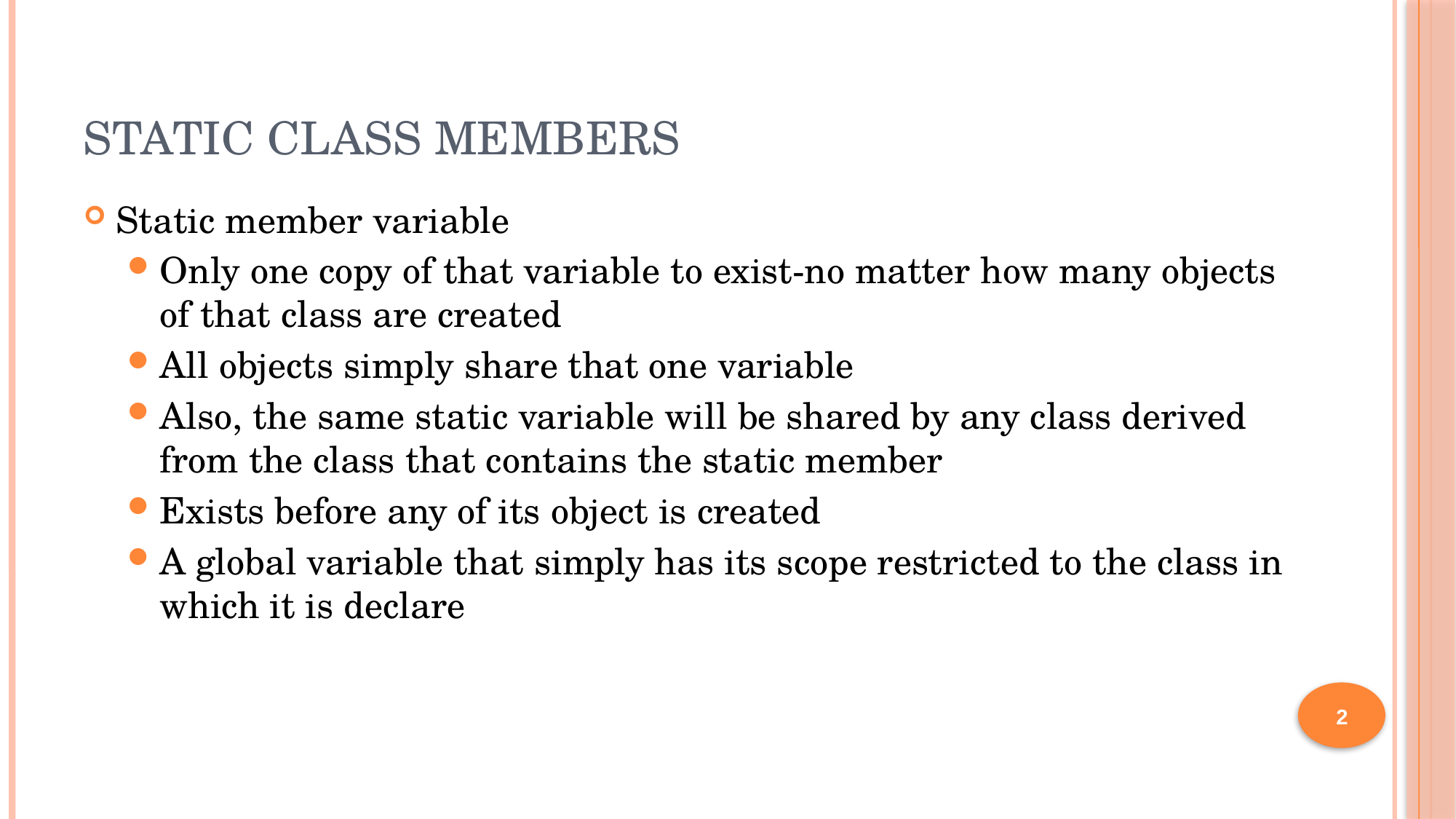

# Static Class Members
Static member variable
Only one copy of that variable to exist-no matter how many objects of that class are created
All objects simply share that one variable
Also, the same static variable will be shared by any class derived from the class that contains the static member
Exists before any of its object is created
A global variable that simply has its scope restricted to the class in which it is declare
2